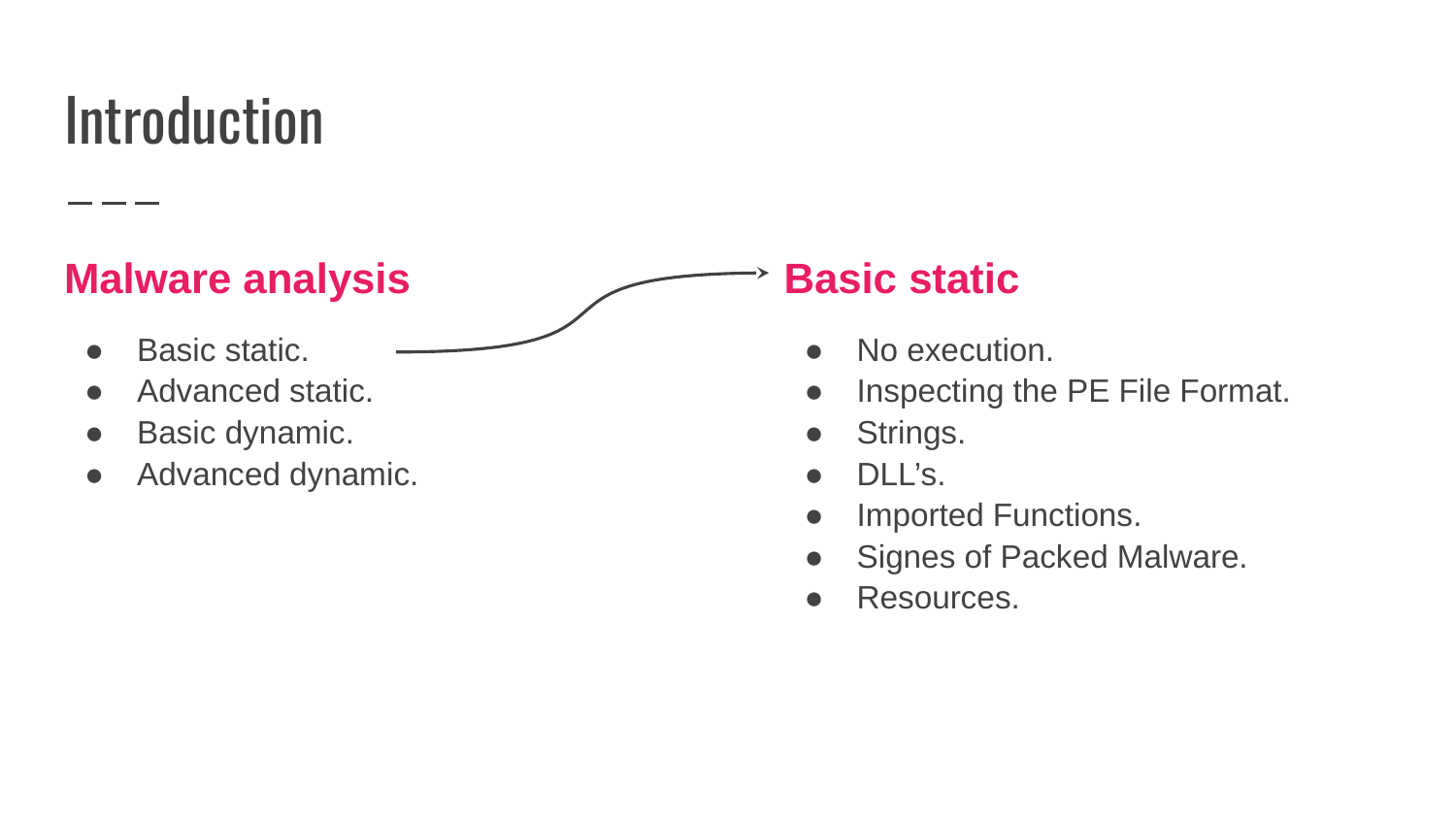

# Introduction
Malware analysis
Basic static.
Advanced static.
Basic dynamic.
Advanced dynamic.

Basic static
No execution.
Inspecting the PE File Format.
Strings.
DLL’s.
Imported Functions.
Signes of Packed Malware.
Resources.